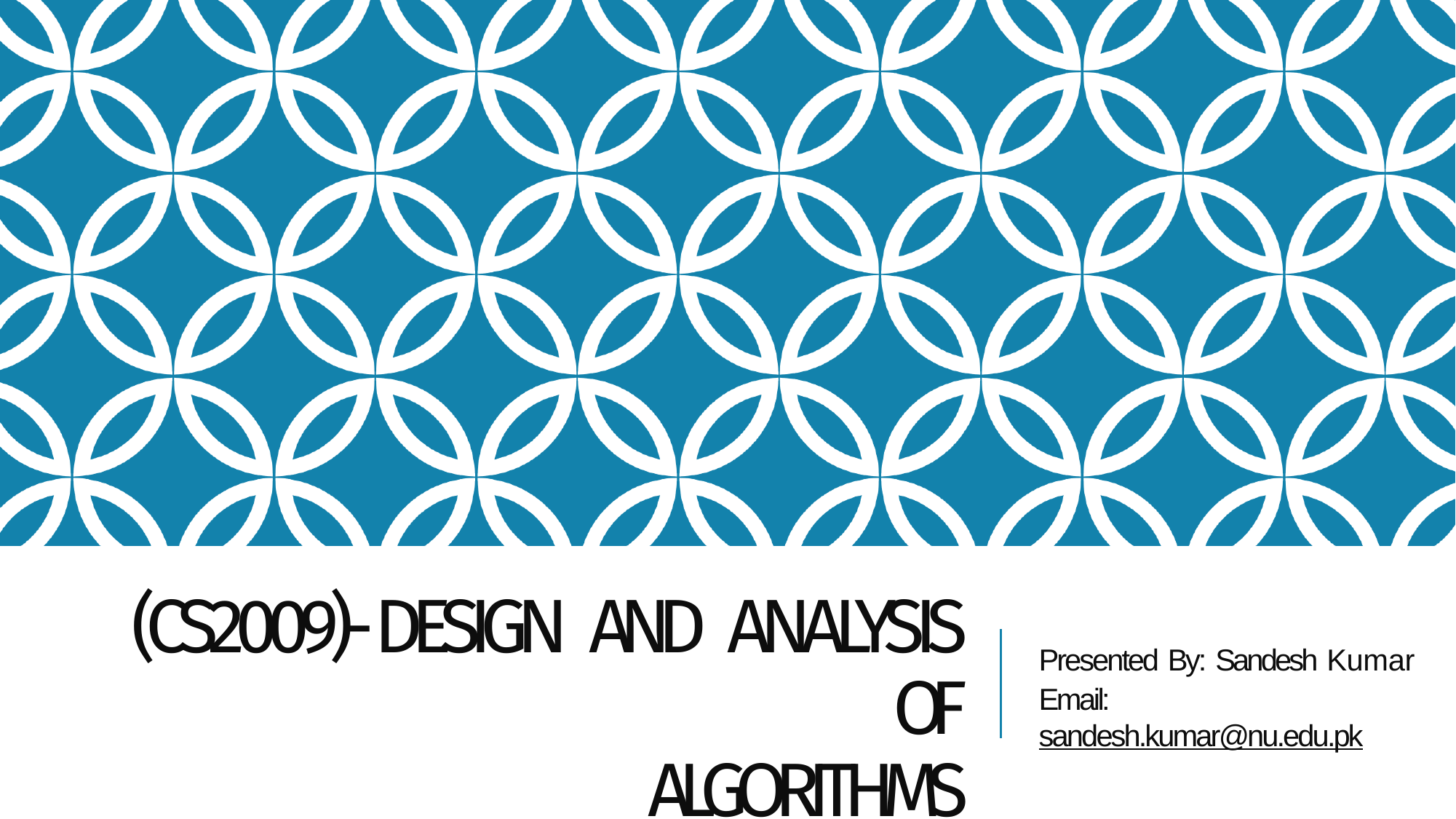

(CS2009)-DESIGN AND ANALYSIS OF
ALGORITHMS
Presented By: Sandesh Kumar
Email: sandesh.kumar@nu.edu.pk